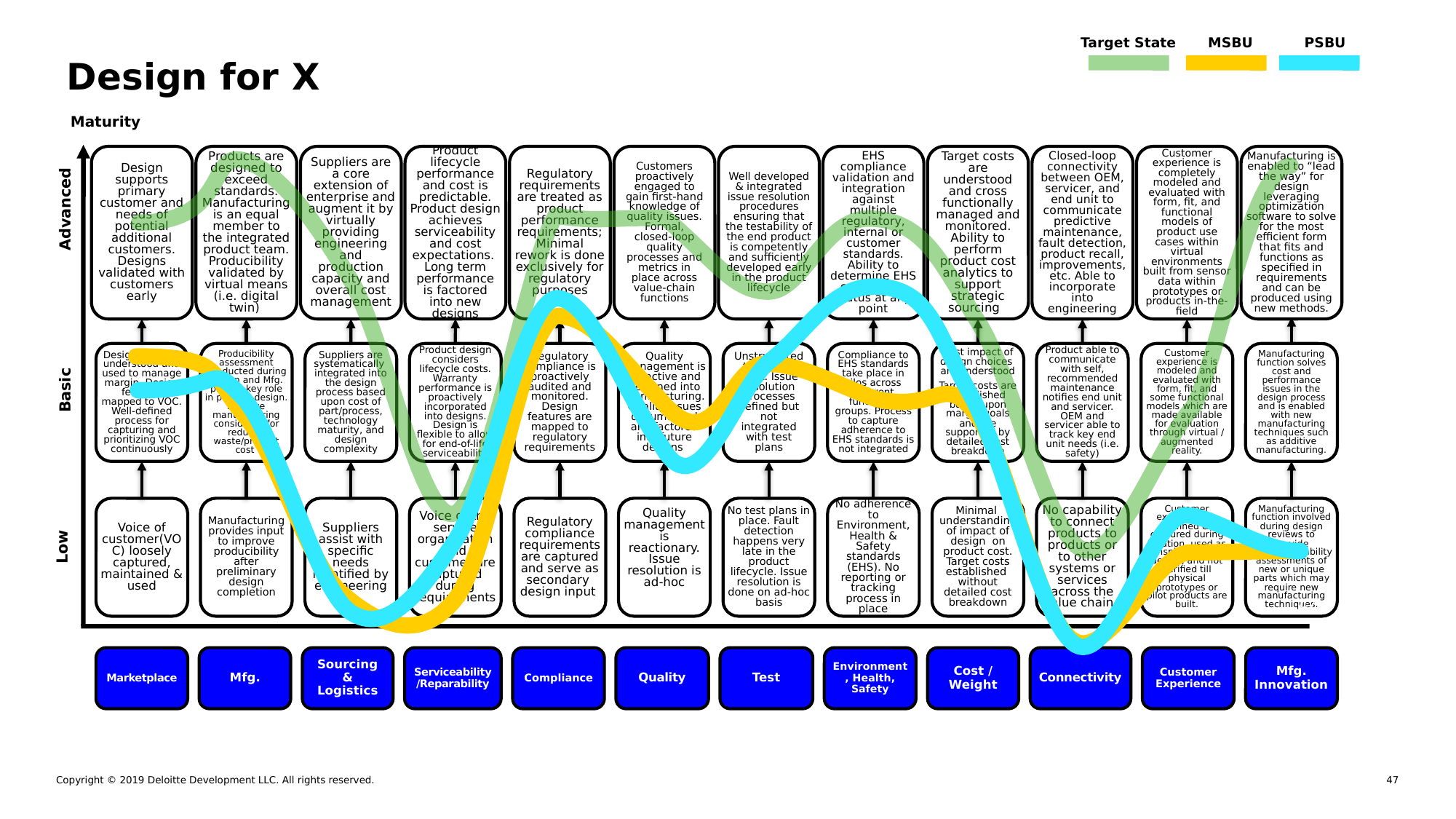

Target State

MSBU

PSBU

Design for X
Maturity

Design supports primary customer and needs of potential additional customers. Designs validated with customers early
Products are designed to exceed standards. Manufacturing is an equal member to the integrated product team. Producibility validated by virtual means (i.e. digital twin)
Suppliers are a core extension of enterprise and augment it by virtually providing engineering and production capacity and overall cost management
Product lifecycle performance and cost is predictable. Product design achieves serviceability and cost expectations.  Long term performance is factored into new designs
Regulatory requirements are treated as product performance requirements; Minimal rework is done exclusively for regulatory purposes
Customers proactively engaged to gain first-hand knowledge of quality issues. Formal, closed-loop quality processes and metrics in place across value-chain functions
Well developed & integrated issue resolution procedures ensuring that the testability of the end product is competently and sufficiently developed early in the product lifecycle
EHS compliance validation and integration against multiple regulatory, internal or customer standards. Ability to determine EHS compliance status at any point
Target costs are understood and cross functionally managed and monitored. Ability to perform product cost analytics to support strategic sourcing
Closed-loop connectivity between OEM, servicer, and end unit to communicate predictive maintenance, fault detection, product recall, improvements, etc. Able to incorporate into engineering
Customer experience is completely modeled and evaluated with form, fit, and functional models of product use cases within virtual environments built from sensor data within prototypes or products in-the-field
Manufacturing is enabled to “lead the way” for design leveraging optimization software to solve for the most efficient form that fits and functions as specified in requirements and can be produced using new methods.

Advanced

Design features understood and used to manage margin. Design features mapped to VOC. Well-defined process for capturing and prioritizing VOC continuously
Producibility assessment conducted during design and Mfg. plays a key role in product design. Additive manufacturing considered for reduced waste/product cost
Suppliers are systematically  integrated into the design process based upon cost of part/process, technology maturity, and design complexity
Product design considers lifecycle costs. Warranty performance is proactively incorporated into designs. Design is flexible to allow for end-of-life serviceability
Regulatory compliance is proactively audited and monitored. Design features are mapped to regulatory requirements
Quality management is proactive and designed into manufacturing. Quality issues documented and factored into future designs
Unstructured test plans exist. Issue resolution processes defined but not integrated with test plans
Compliance to EHS standards take place in silos across different functional groups. Process to capture adherence to EHS standards is not integrated
Cost impact of design choices  are understood
Target costs are established based upon margin goals and are supported by detailed cost breakdown
Product able to communicate with self, recommended maintenance notifies end unit and servicer. OEM and servicer able to track key end unit needs (i.e. safety)
Customer experience is modeled and evaluated with form, fit, and some functional models which are made available for evaluation through virtual / augmented reality.
Manufacturing function solves cost and performance issues in the design process and is enabled with new manufacturing techniques such as additive manufacturing.
Basic
Voice of customer(VOC) loosely captured, maintained & used
Manufacturing provides input to improve producibility after preliminary design completion
Suppliers assist with specific needs identified by engineering
Voice of the service organization and customer are captured during requirements
Regulatory compliance requirements are captured and serve as secondary  design input
Quality management is reactionary. Issue resolution is ad-hoc

No test plans in place. Fault detection happens very late in the product lifecycle. Issue resolution is done on ad-hoc basis
No adherence to Environment, Health & Safety standards (EHS). No reporting or tracking process in place
Minimal  understanding of impact of design  on product cost. Target costs established  without detailed cost breakdown
No capability to connect products to products or to other systems or services across the value chain
Customer experience is defined & captured during ideation, used as inspiration for design, and not verified till physical prototypes or pilot products are built.
Manufacturing function involved during design reviews to provide manufacturability assessments of new or unique parts which may require new manufacturing techniques.
Low
47

Marketplace
Mfg.
Sourcing & Logistics
Serviceability /Reparability
Compliance
Quality
Test
Environment, Health, Safety
Cost / Weight
Connectivity
Customer Experience
Mfg. Innovation